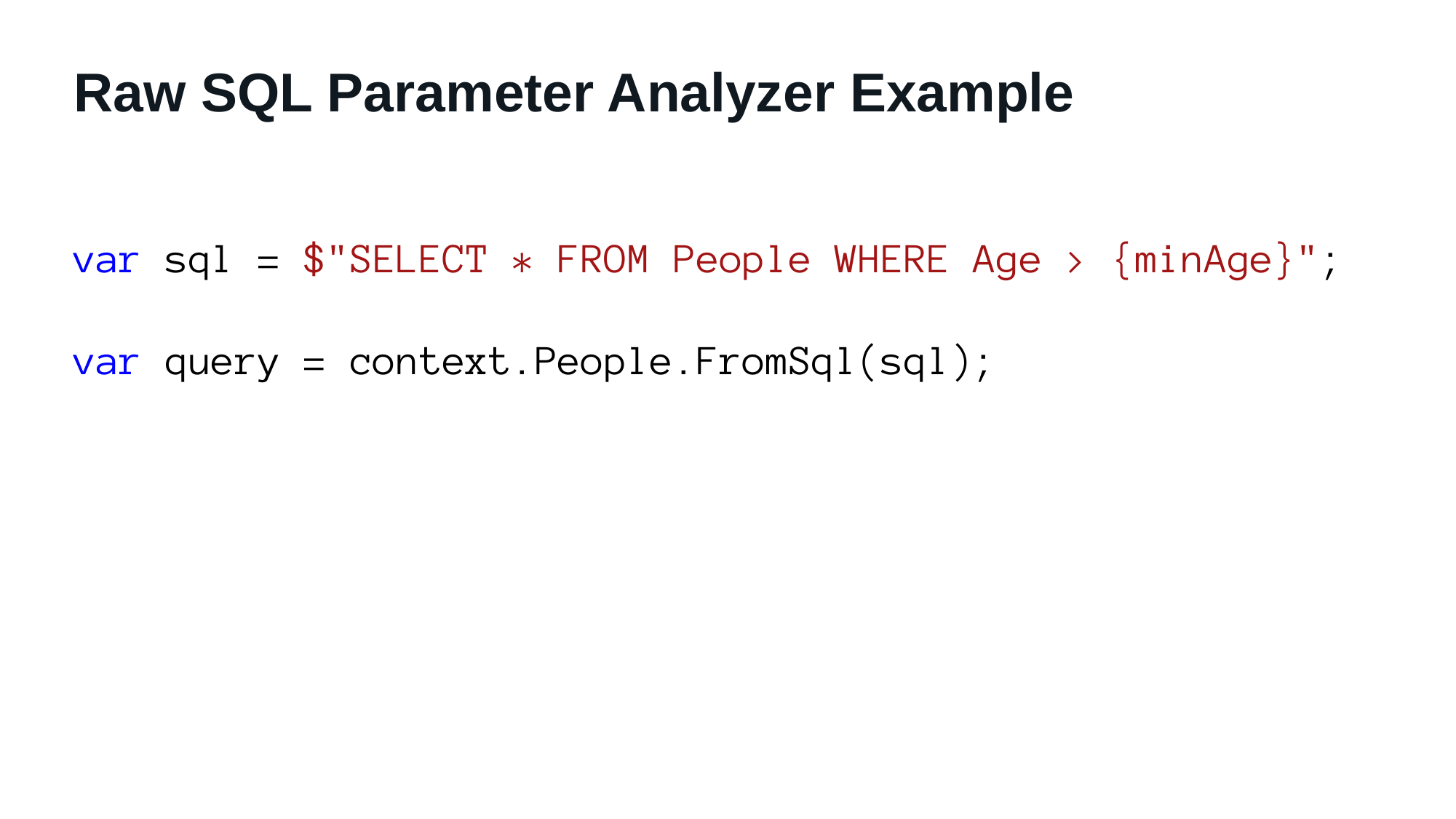

# Raw SQL Parameter Analyzer Example
var sql = $"SELECT * FROM People WHERE Age > {minAge}";

var query = context.People.FromSql(sql);